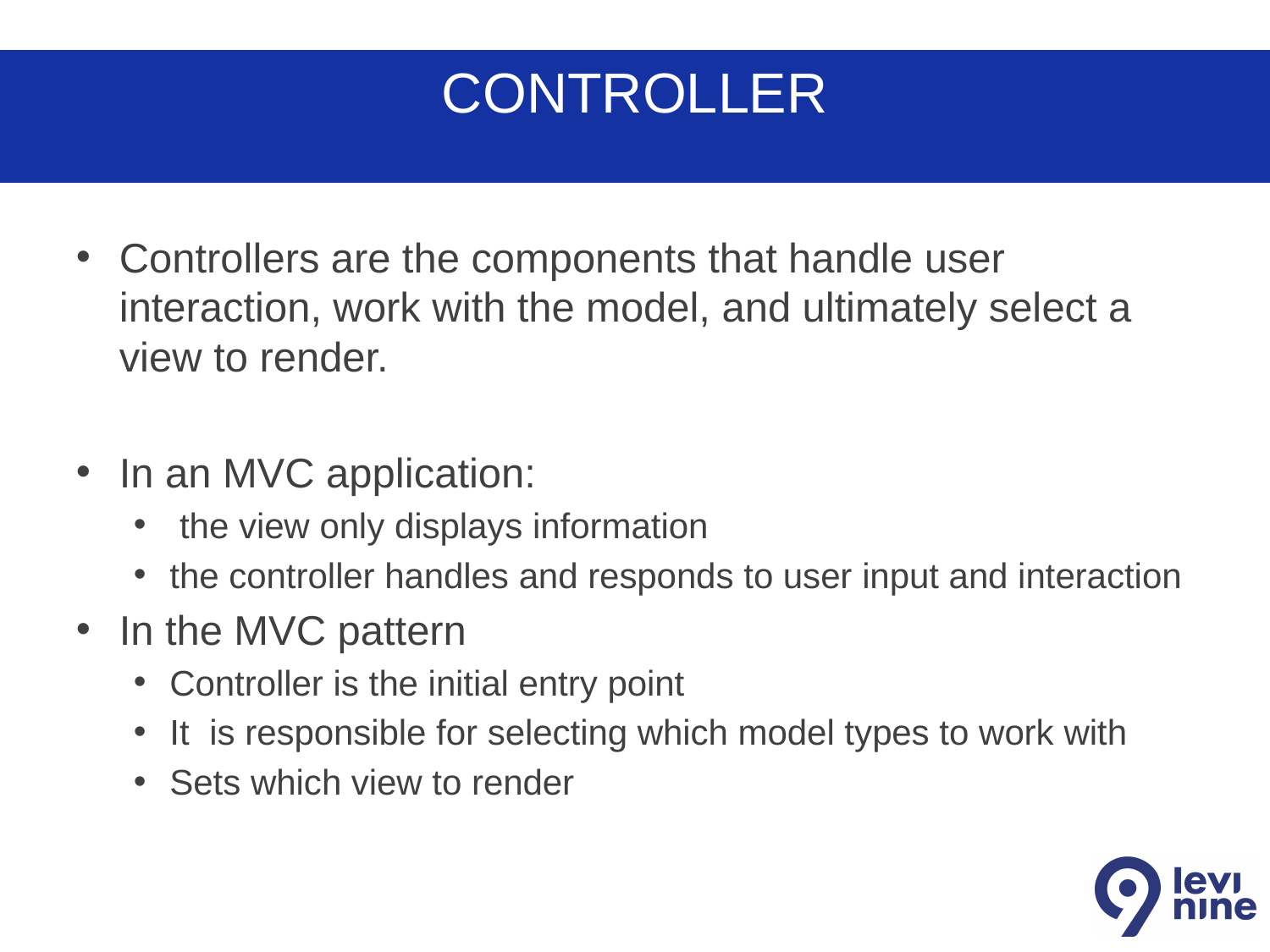

# Controller
Controllers are the components that handle user interaction, work with the model, and ultimately select a view to render.

In an MVC application:
 the view only displays information
the controller handles and responds to user input and interaction
In the MVC pattern
Controller is the initial entry point
It  is responsible for selecting which model types to work with
Sets which view to render